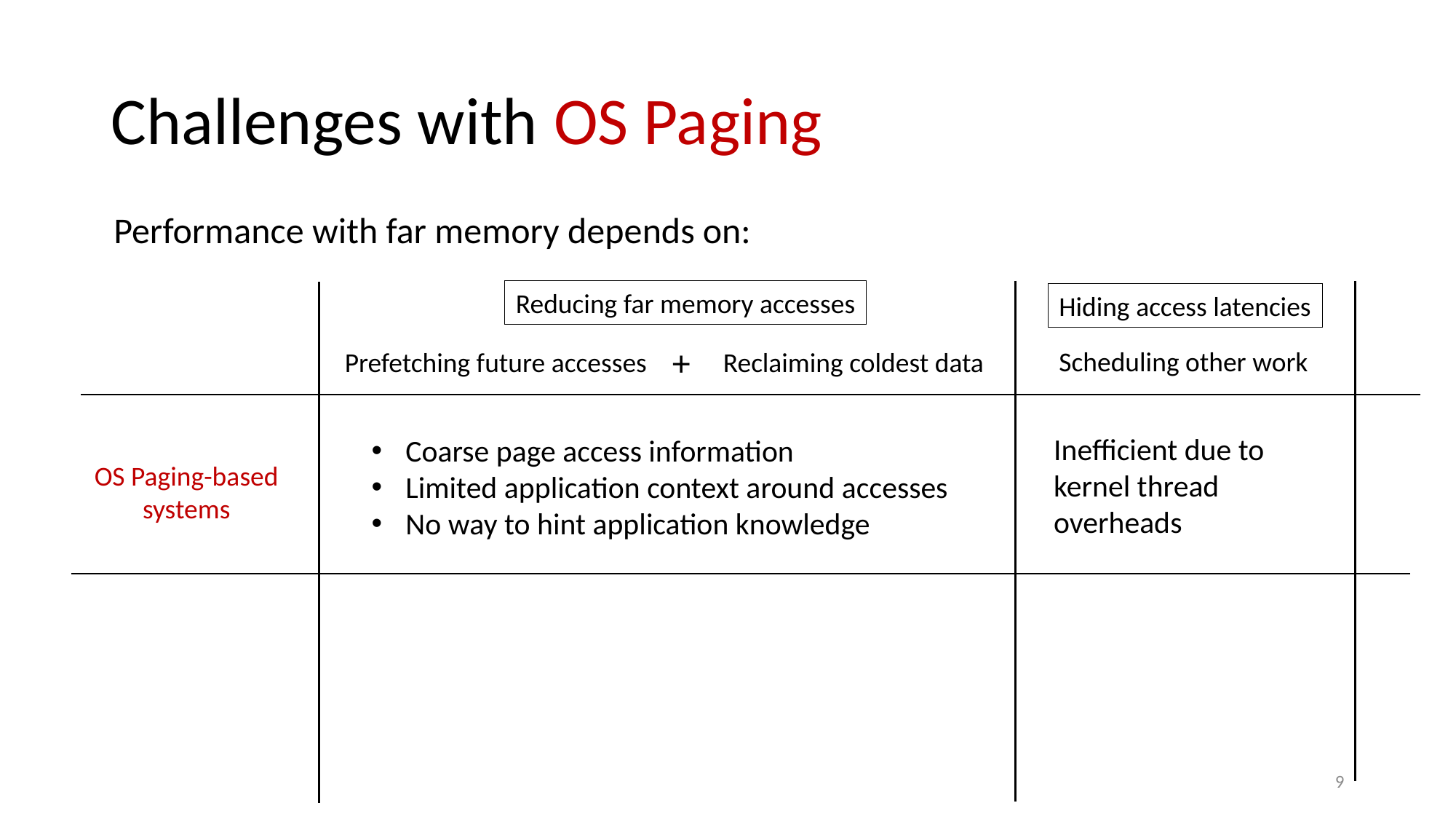

# Challenges with OS Paging
Performance with far memory depends on:
Reducing far memory accesses
Hiding access latencies
+
Scheduling other work
Prefetching future accesses
Reclaiming coldest data
Inefficient due to kernel thread overheads
Coarse page access information
Limited application context around accesses
No way to hint application knowledge
OS Paging-based systems

9